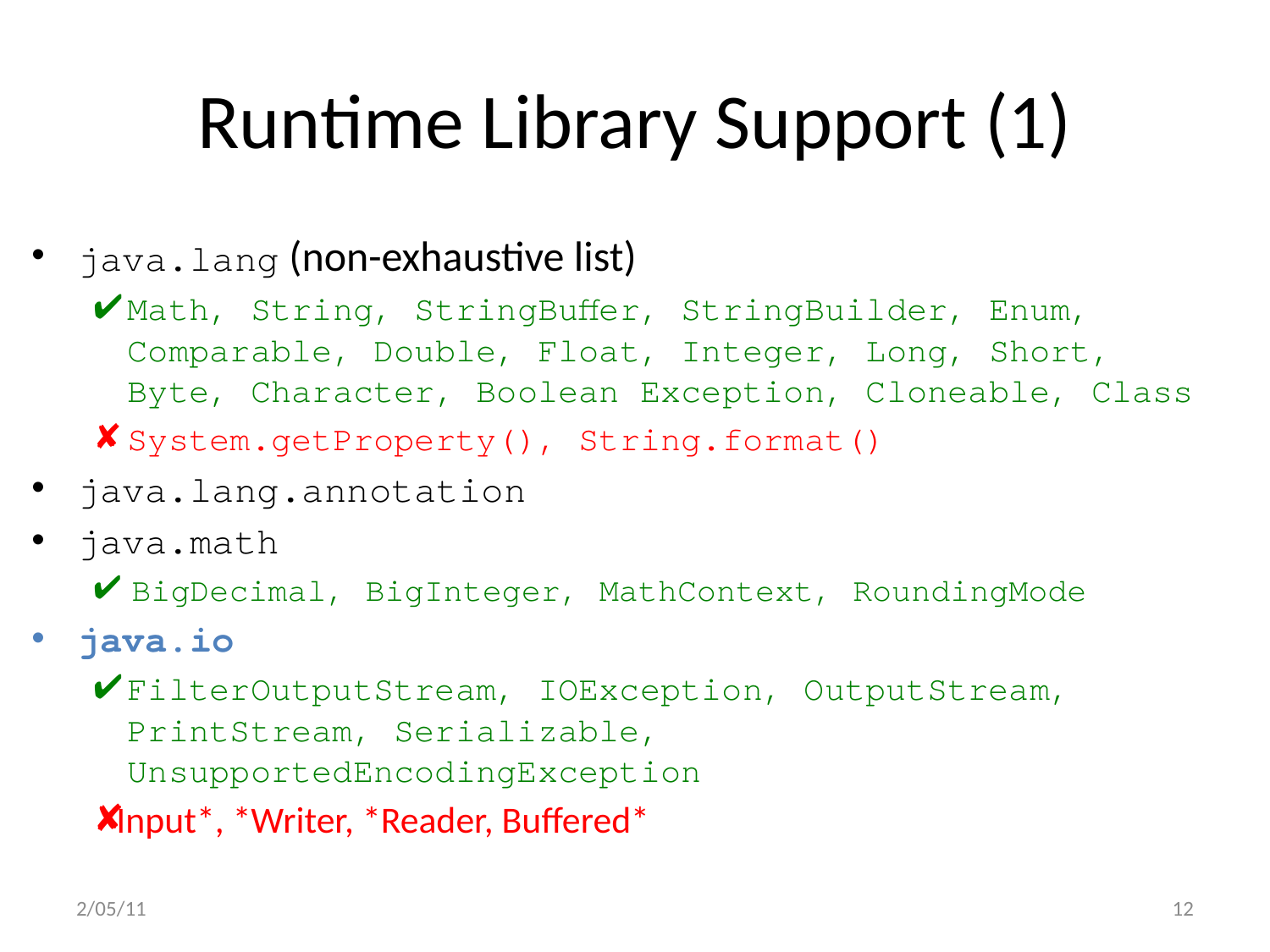

# Runtime Library Support (1)
java.lang (non-exhaustive list)
Math, String, StringBuffer, StringBuilder, Enum, Comparable, Double, Float, Integer, Long, Short, Byte, Character, Boolean Exception, Cloneable, Class
System.getProperty(), String.format()
java.lang.annotation
java.math
BigDecimal, BigInteger, MathContext, RoundingMode
java.io
FilterOutputStream, IOException, OutputStream, PrintStream, Serializable, UnsupportedEncodingException
Input*, *Writer, *Reader, Buffered*
2/05/11
12